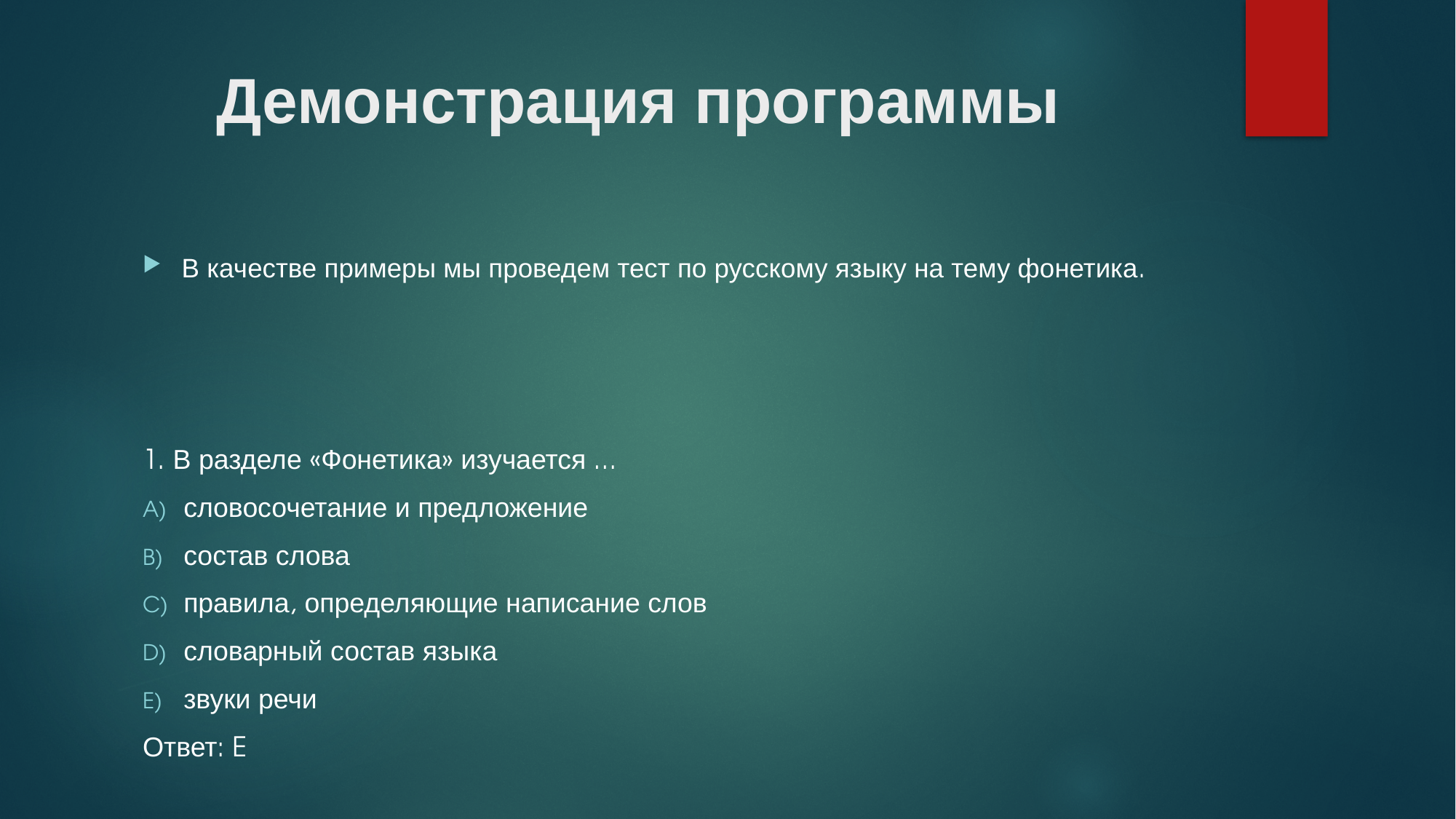

# Демонстрация программы
В качестве примеры мы проведем тест по русскому языку на тему фонетика.

1. В разделе «Фонетика» изучается …
словосочетание и предложение
состав слова
правила, определяющие написание слов
словарный состав языка
звуки речи
Ответ: E